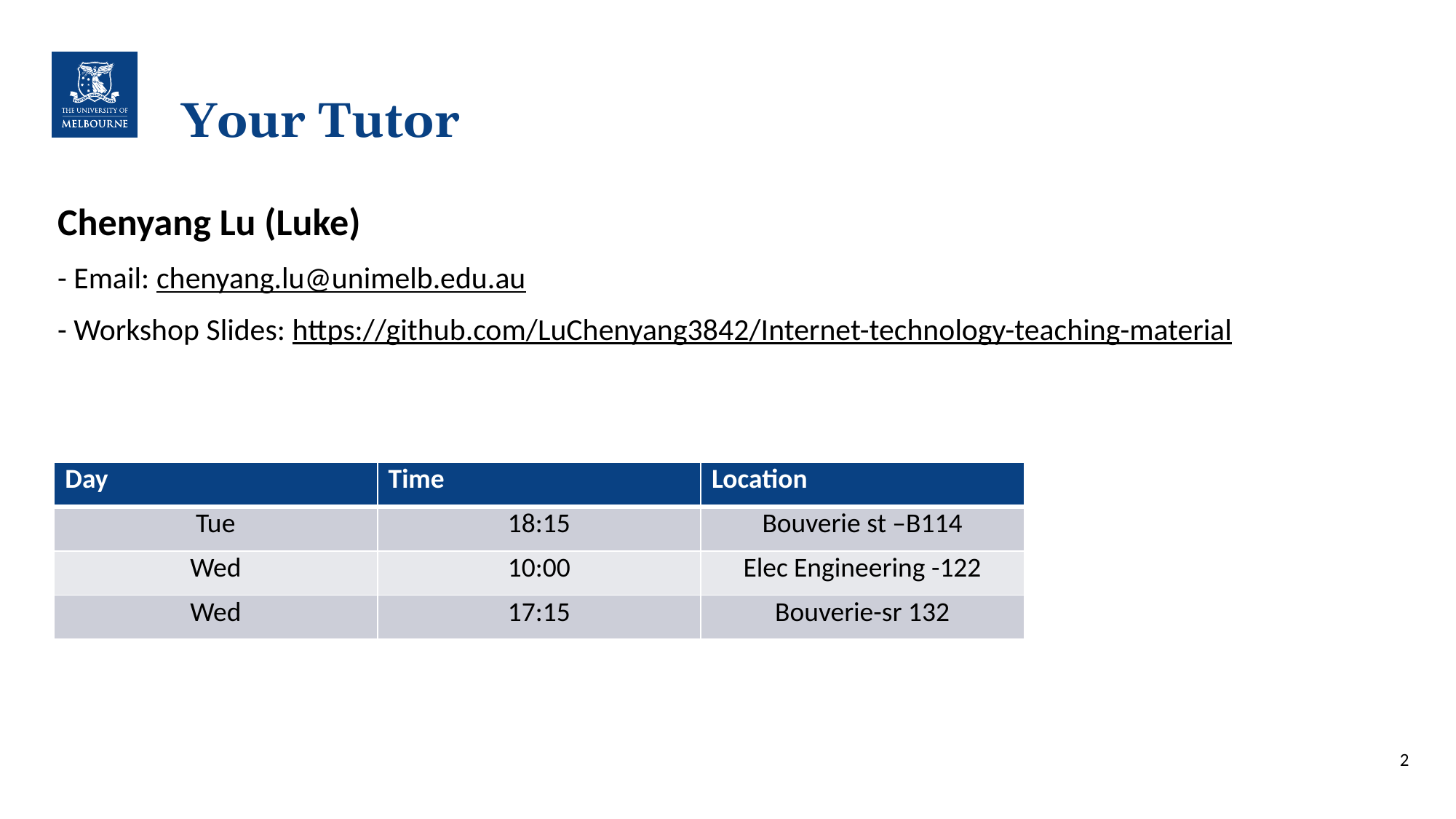

# Your Tutor
Chenyang Lu (Luke)
- Email: chenyang.lu@unimelb.edu.au
- Workshop Slides: https://github.com/LuChenyang3842/Internet-technology-teaching-material
| Day | Time | Location |
| --- | --- | --- |
| Tue | 18:15 | Bouverie st –B114 |
| Wed | 10:00 | Elec Engineering -122 |
| Wed | 17:15 | Bouverie-sr 132 |
2